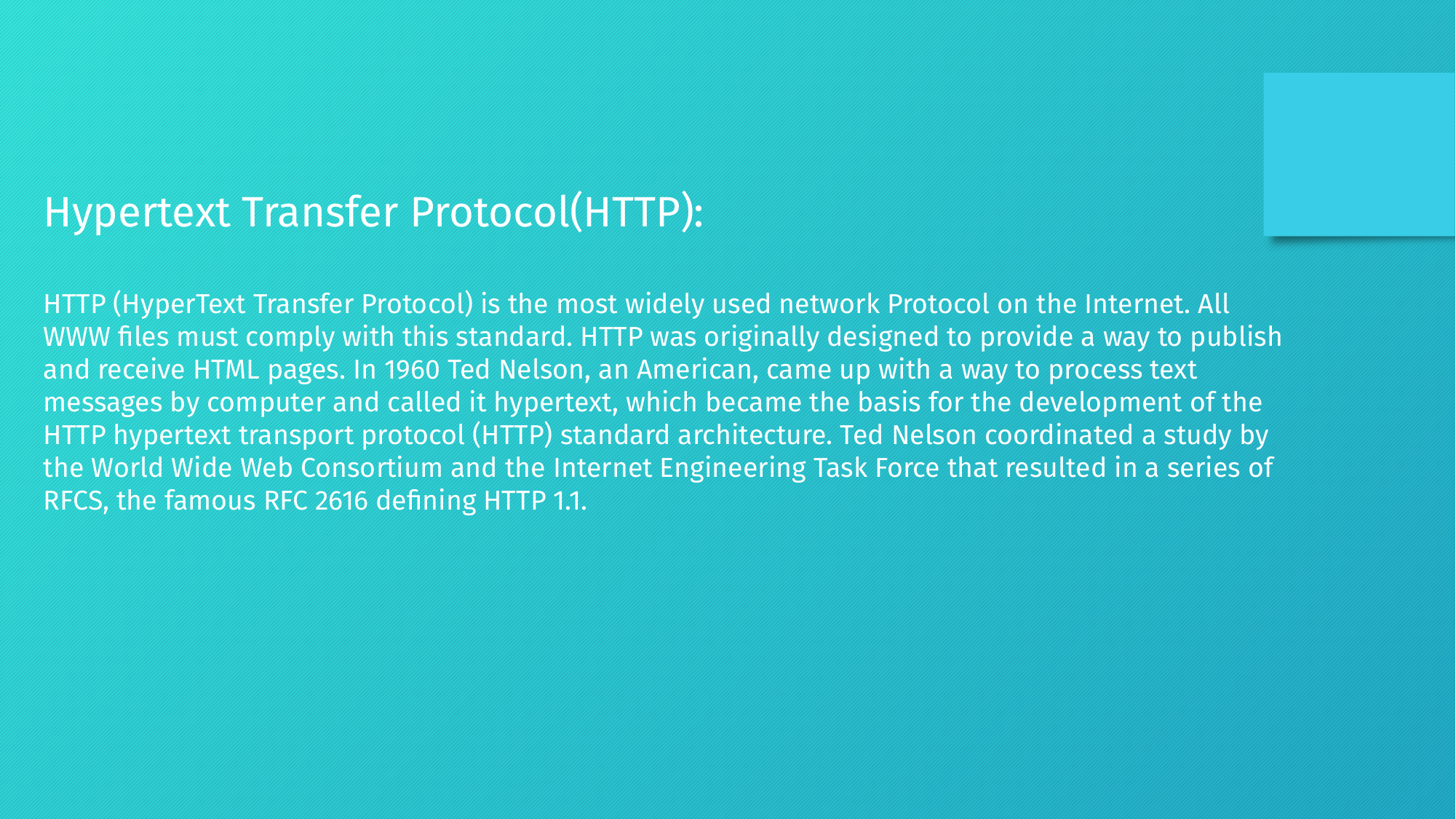

Hypertext Transfer Protocol(HTTP):

HTTP (HyperText Transfer Protocol) is the most widely used network Protocol on the Internet. All WWW files must comply with this standard. HTTP was originally designed to provide a way to publish and receive HTML pages. In 1960 Ted Nelson, an American, came up with a way to process text messages by computer and called it hypertext, which became the basis for the development of the HTTP hypertext transport protocol (HTTP) standard architecture. Ted Nelson coordinated a study by the World Wide Web Consortium and the Internet Engineering Task Force that resulted in a series of RFCS, the famous RFC 2616 defining HTTP 1.1.